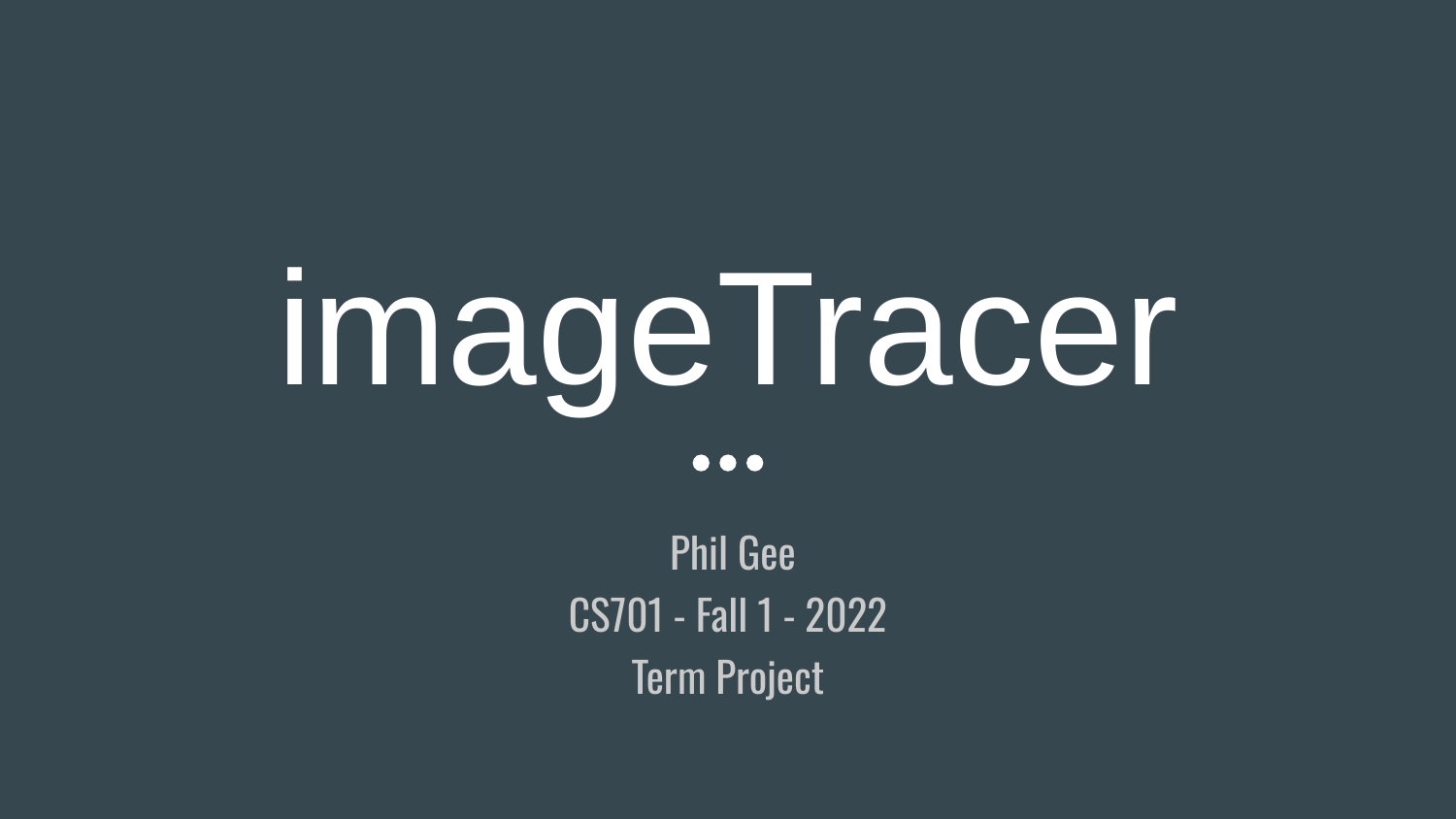

# imageTracer
 Phil Gee
CS701 - Fall 1 - 2022
Term Project